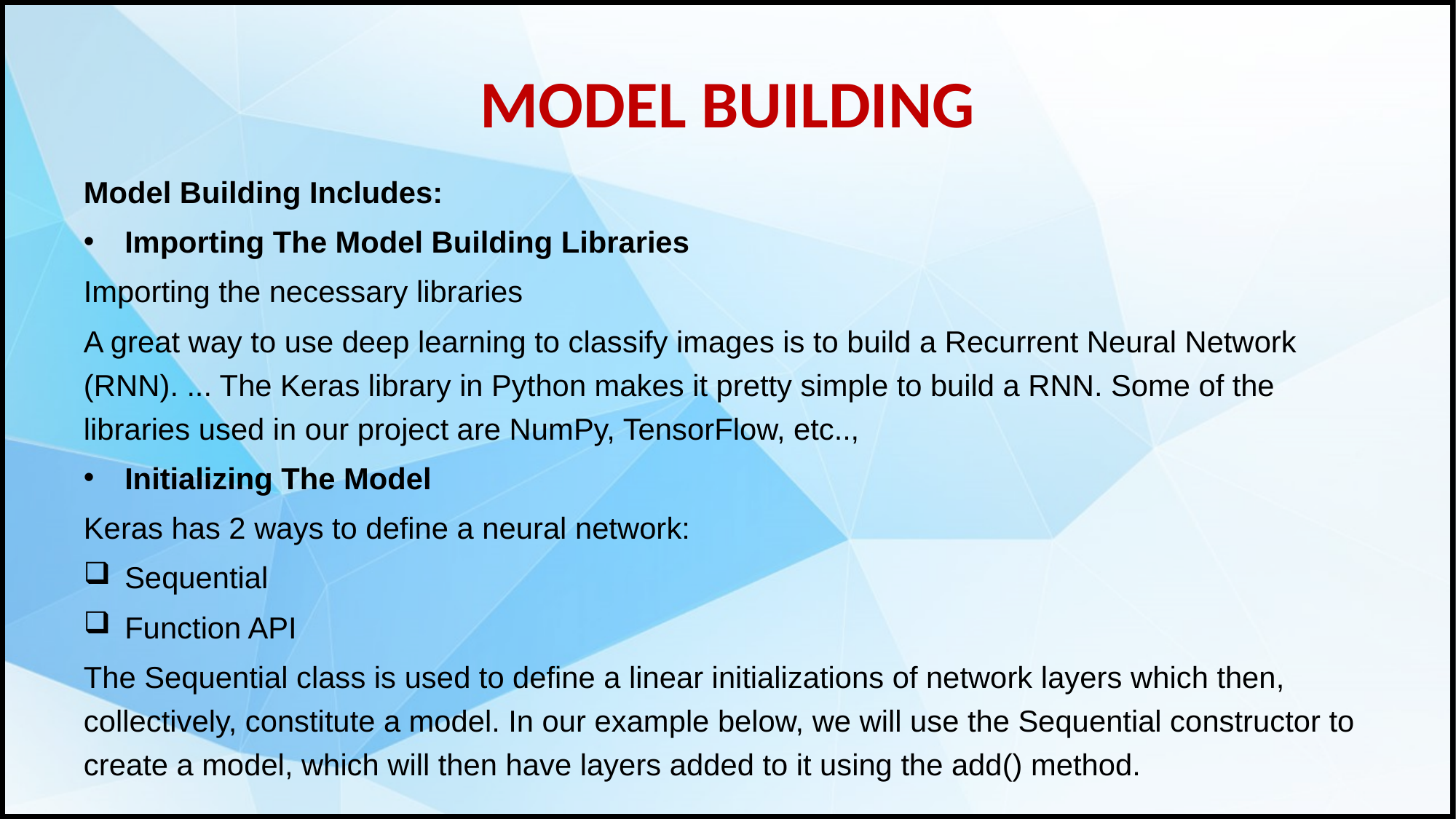

# MODEL BUILDING
Model Building Includes:
Importing The Model Building Libraries
Importing the necessary libraries
A great way to use deep learning to classify images is to build a Recurrent Neural Network (RNN). ... The Keras library in Python makes it pretty simple to build a RNN. Some of the libraries used in our project are NumPy, TensorFlow, etc..,
Initializing The Model
Keras has 2 ways to define a neural network:
Sequential
Function API
The Sequential class is used to define a linear initializations of network layers which then, collectively, constitute a model. In our example below, we will use the Sequential constructor to create a model, which will then have layers added to it using the add() method.